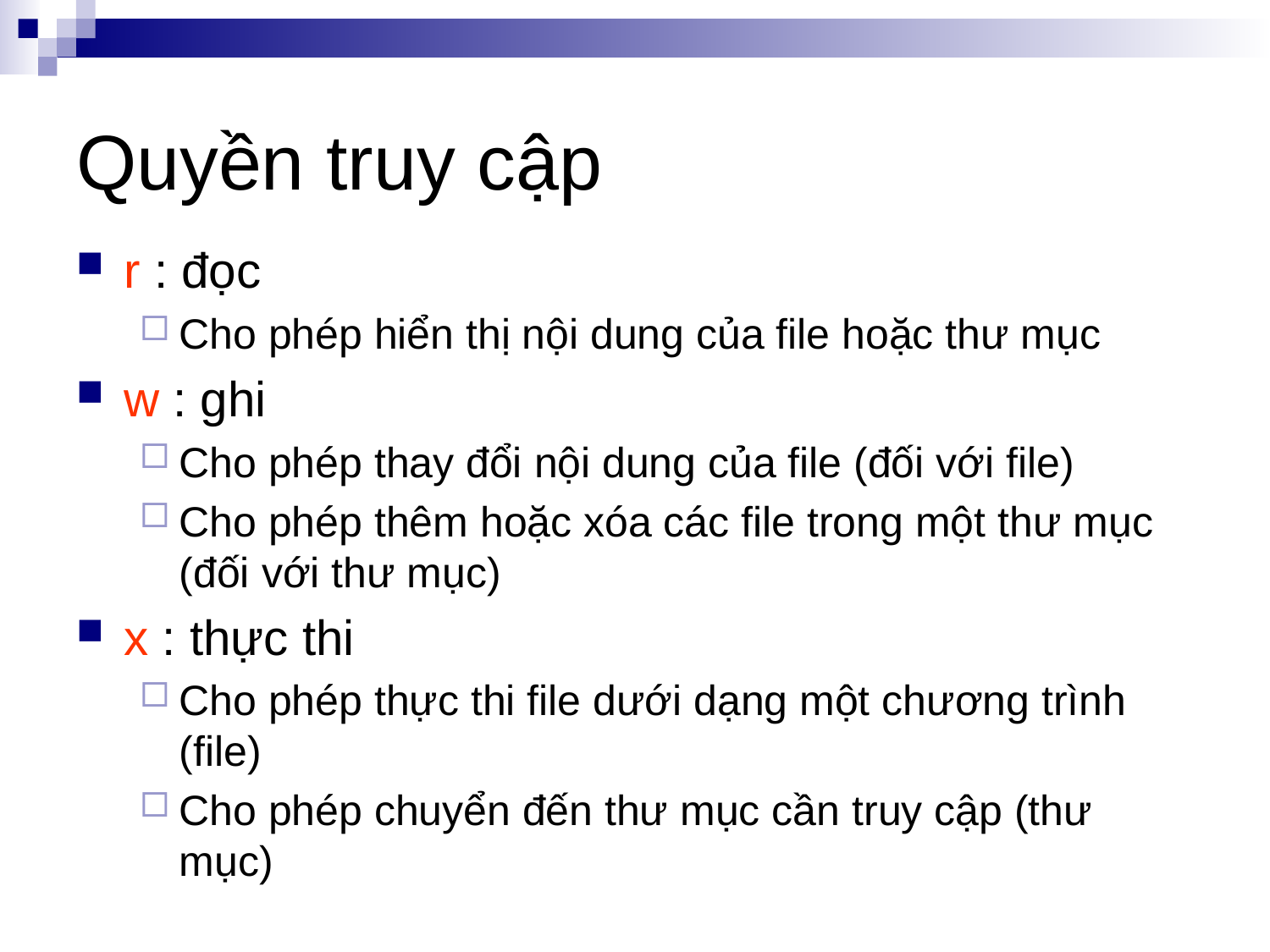

# Quyền truy cập
r : đọc
Cho phép hiển thị nội dung của file hoặc thư mục
w : ghi
Cho phép thay đổi nội dung của file (đối với file)
Cho phép thêm hoặc xóa các file trong một thư mục (đối với thư mục)
x : thực thi
Cho phép thực thi file dưới dạng một chương trình (file)
Cho phép chuyển đến thư mục cần truy cập (thư mục)